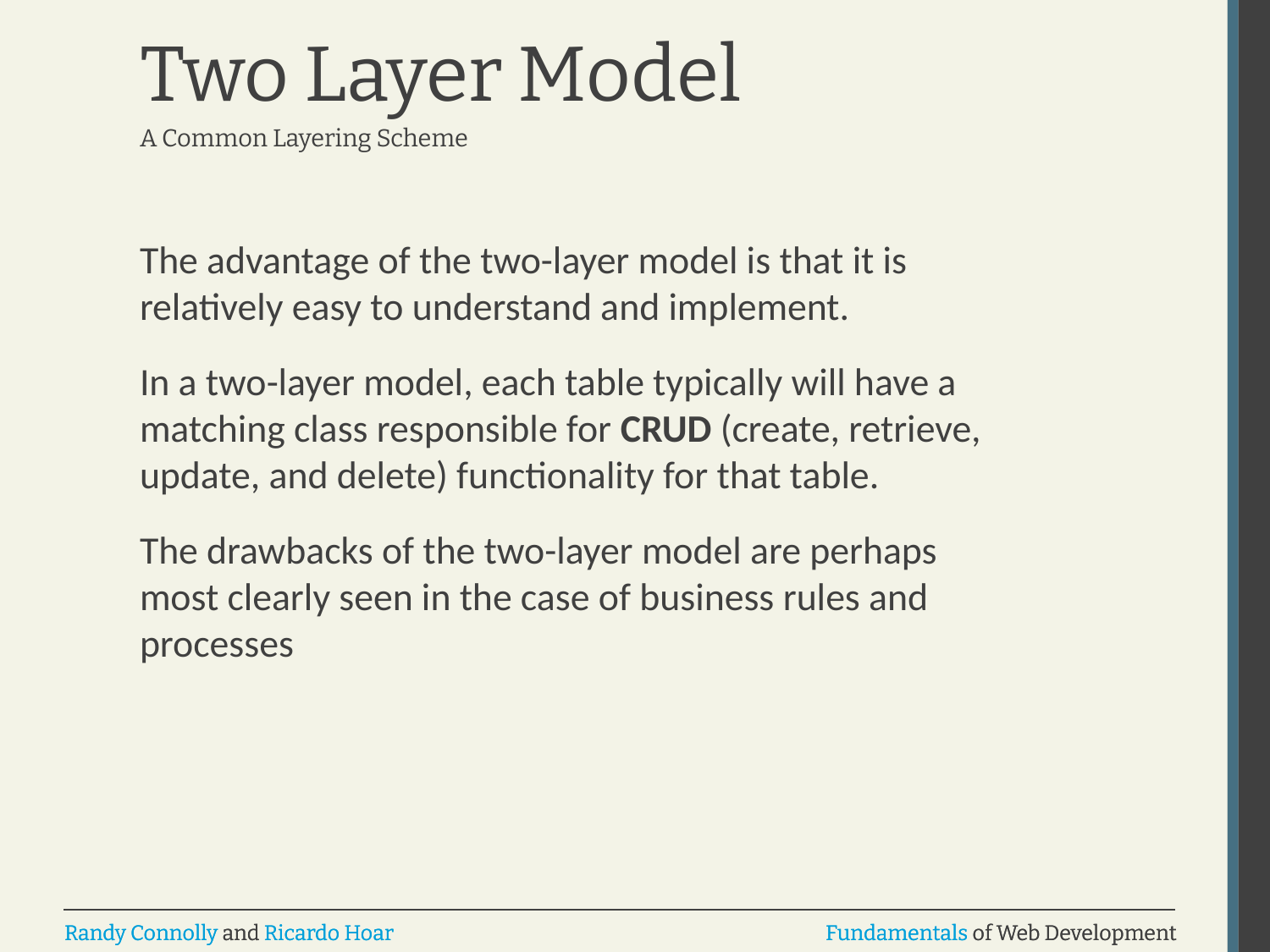

# Two Layer Model
A Common Layering Scheme
The advantage of the two-layer model is that it is relatively easy to understand and implement.
In a two-layer model, each table typically will have a matching class responsible for CRUD (create, retrieve, update, and delete) functionality for that table.
The drawbacks of the two-layer model are perhaps most clearly seen in the case of business rules and processes